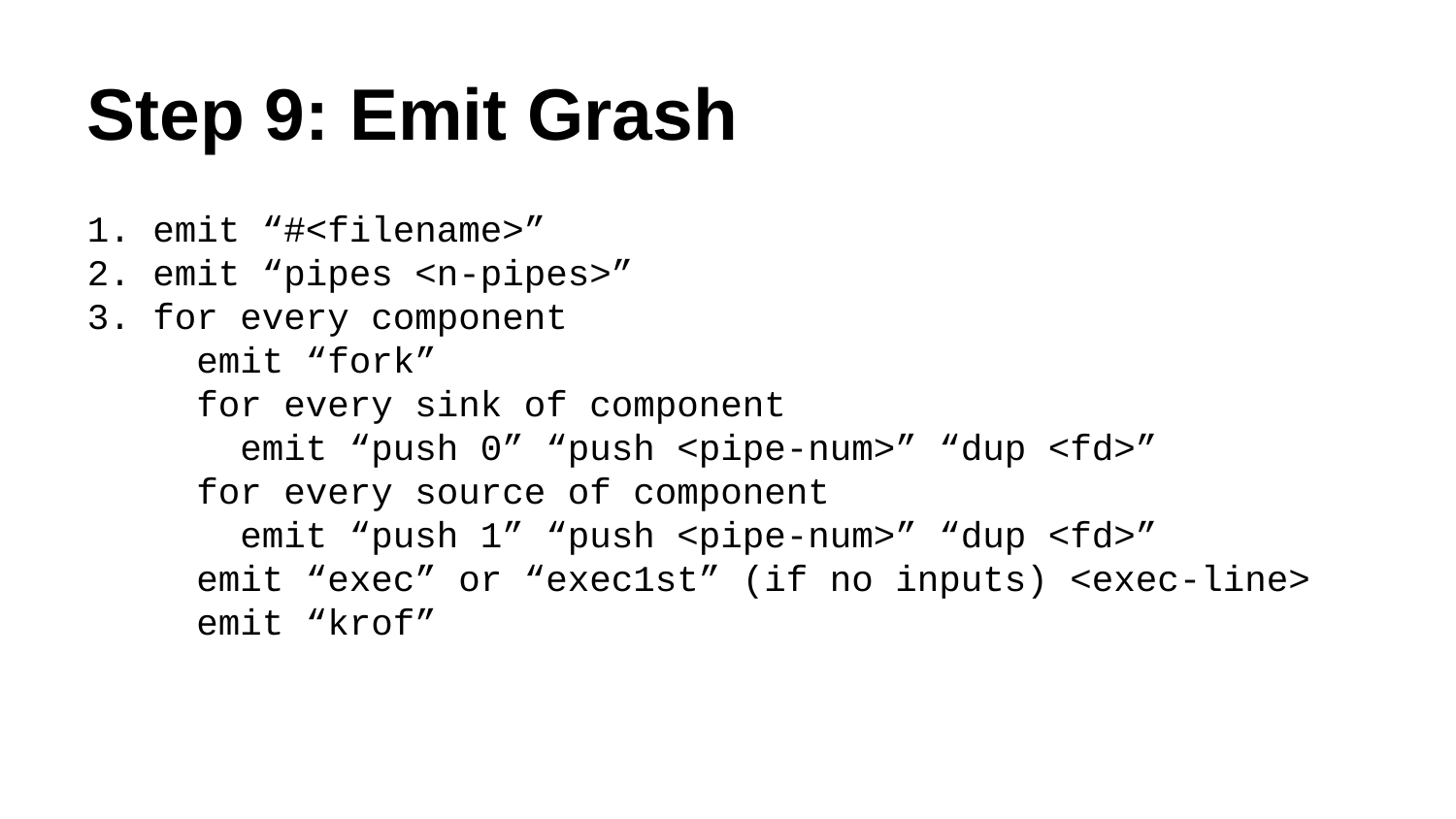

Step 9: Emit Grash
1. emit “#<filename>”
2. emit “pipes <n-pipes>”
3. for every component
     emit “fork”
     for every sink of component
       emit “push 0” “push <pipe-num>” “dup <fd>”
     for every source of component
       emit “push 1” “push <pipe-num>” “dup <fd>”
     emit “exec” or “exec1st” (if no inputs) <exec-line>
     emit “krof”